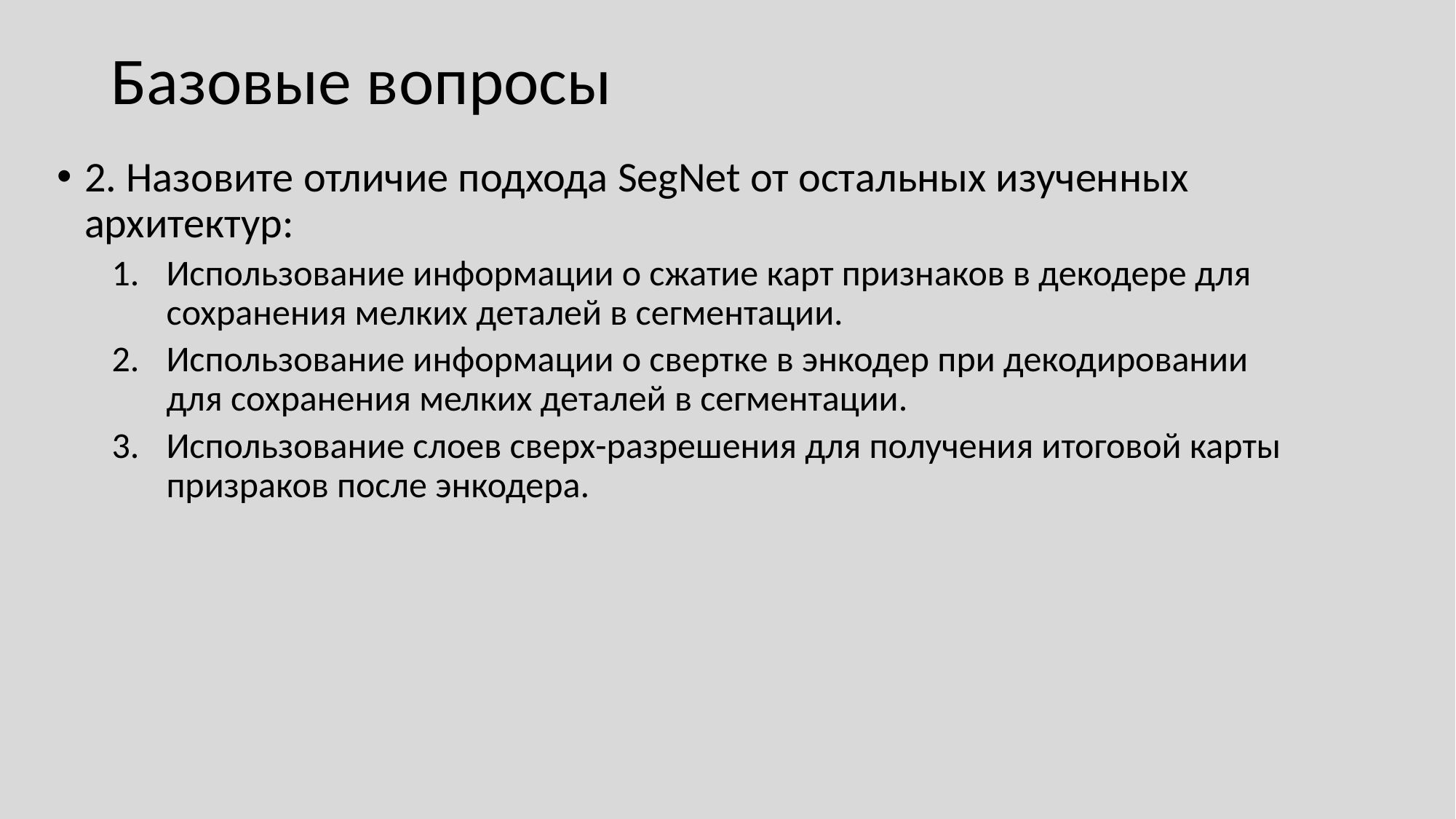

# Базовые вопросы
2. Назовите отличие подхода SegNet от остальных изученных архитектур:
Использование информации о сжатие карт признаков в декодере для сохранения мелких деталей в сегментации.
Использование информации о свертке в энкодер при декодировании для сохранения мелких деталей в сегментации.
Использование слоев сверх-разрешения для получения итоговой карты призраков после энкодера.